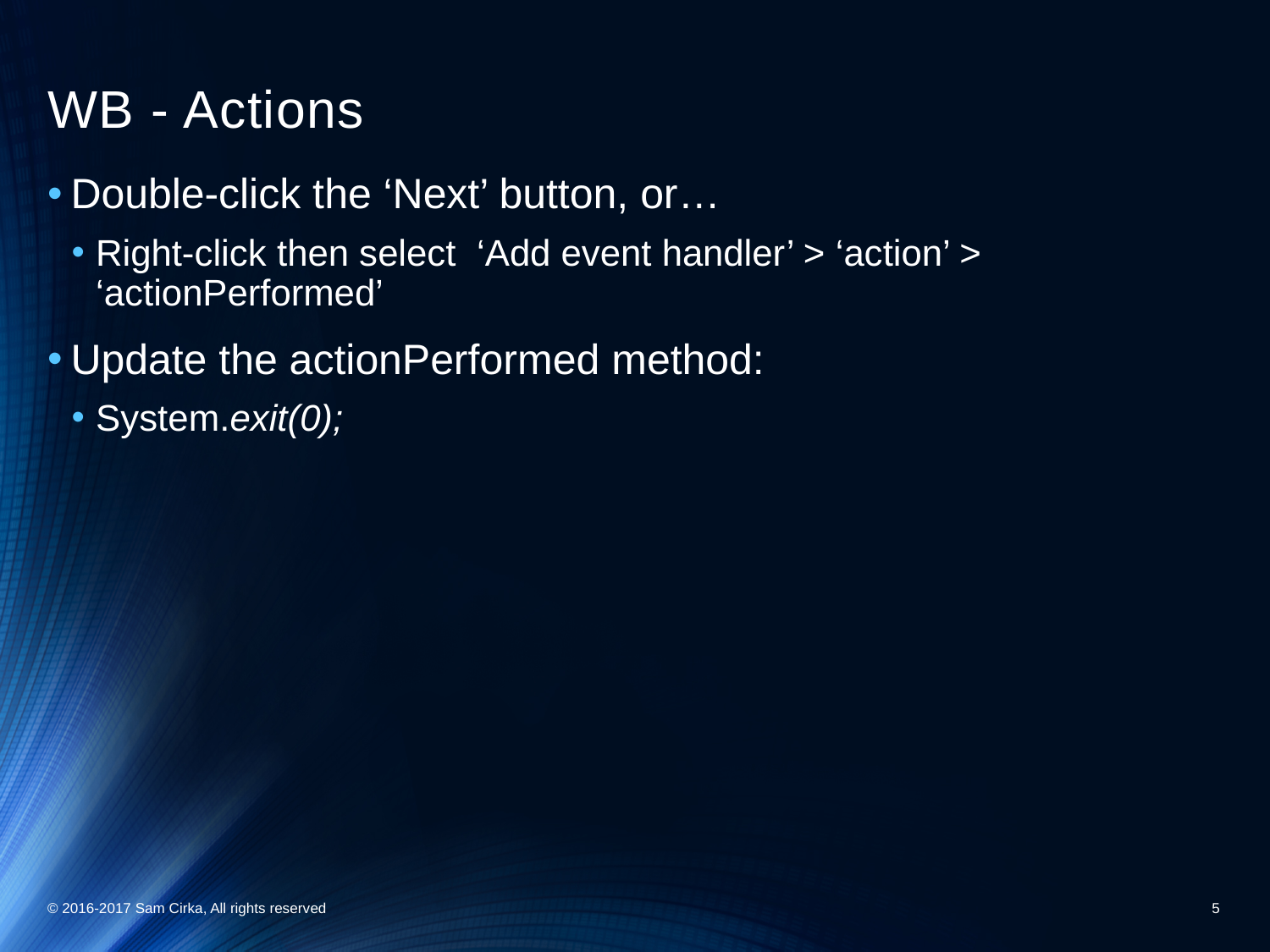

# WB - Actions
Double-click the ‘Next’ button, or…
Right-click then select  ‘Add event handler’ > ‘action’ > ‘actionPerformed’
Update the actionPerformed method:
System.exit(0);

© 2016-2017 Sam Cirka, All rights reserved
5